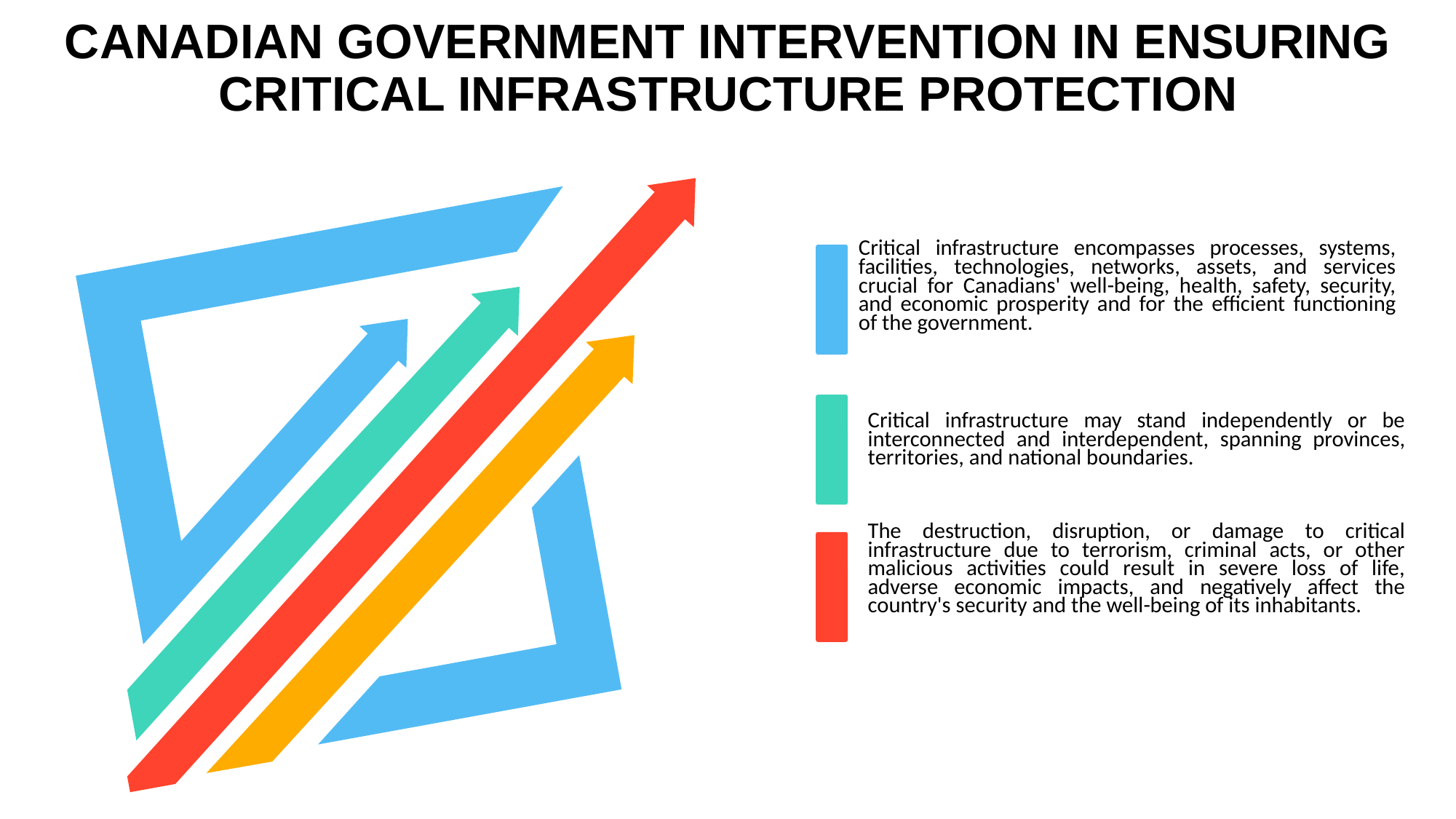

CANADIAN GOVERNMENT INTERVENTION IN ENSURING CRITICAL INFRASTRUCTURE PROTECTION

Critical infrastructure encompasses processes, systems, facilities, technologies, networks, assets, and services crucial for Canadians' well-being, health, safety, security, and economic prosperity and for the efficient functioning of the government.

Critical infrastructure may stand independently or be interconnected and interdependent, spanning provinces, territories, and national boundaries.

The destruction, disruption, or damage to critical infrastructure due to terrorism, criminal acts, or other malicious activities could result in severe loss of life, adverse economic impacts, and negatively affect the country's security and the well-being of its inhabitants.